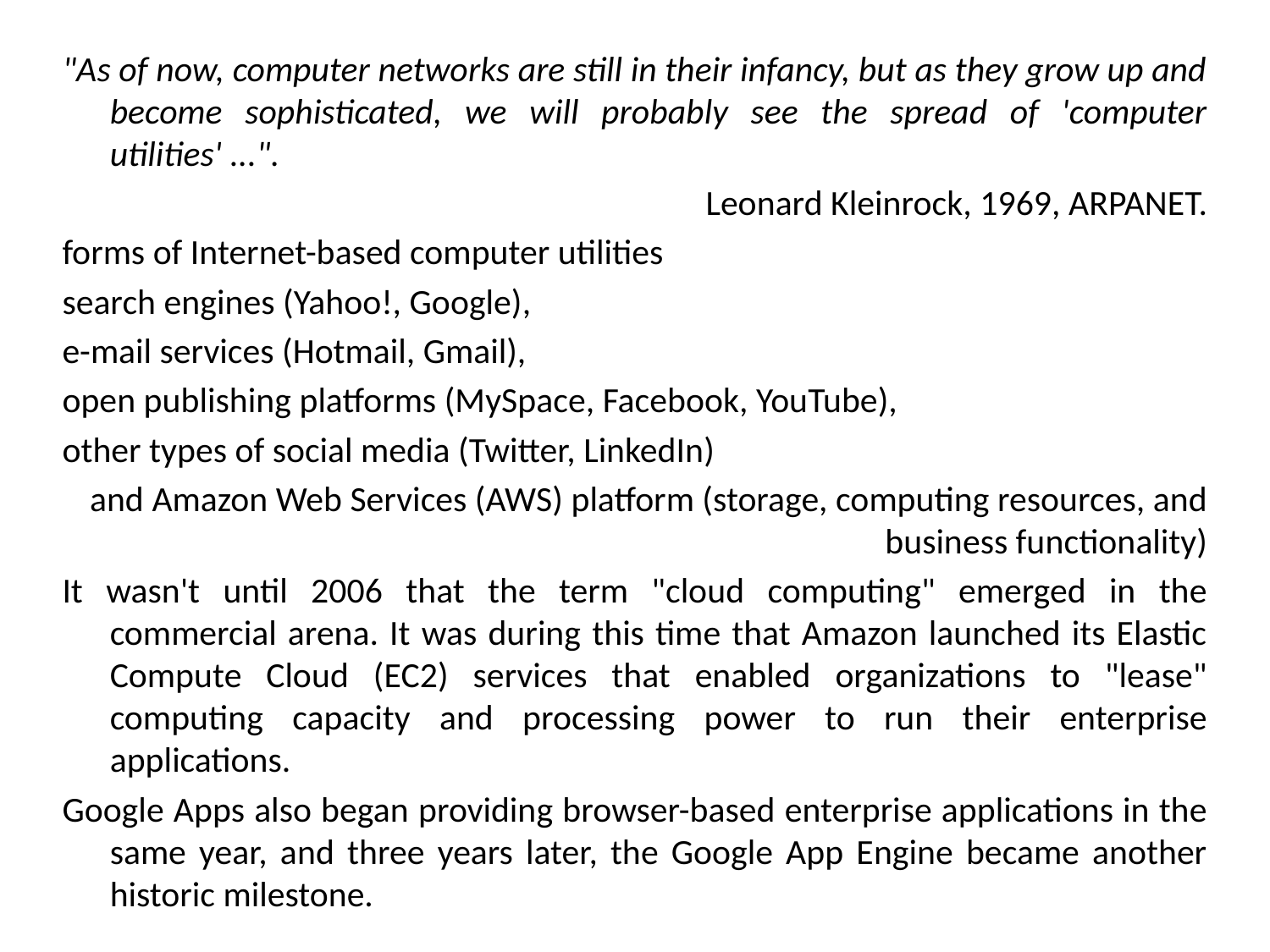

"As of now, computer networks are still in their infancy, but as they grow up and become sophisticated, we will probably see the spread of 'computer utilities' ...".
Leonard Kleinrock, 1969, ARPANET.
forms of Internet-based computer utilities
search engines (Yahoo!, Google),
e-mail services (Hotmail, Gmail),
open publishing platforms (MySpace, Facebook, YouTube),
other types of social media (Twitter, LinkedIn)
and Amazon Web Services (AWS) platform (storage, computing resources, and business functionality)
It wasn't until 2006 that the term "cloud computing" emerged in the commercial arena. It was during this time that Amazon launched its Elastic Compute Cloud (EC2) services that enabled organizations to "lease" computing capacity and processing power to run their enterprise applications.
Google Apps also began providing browser-based enterprise applications in the same year, and three years later, the Google App Engine became another historic milestone.